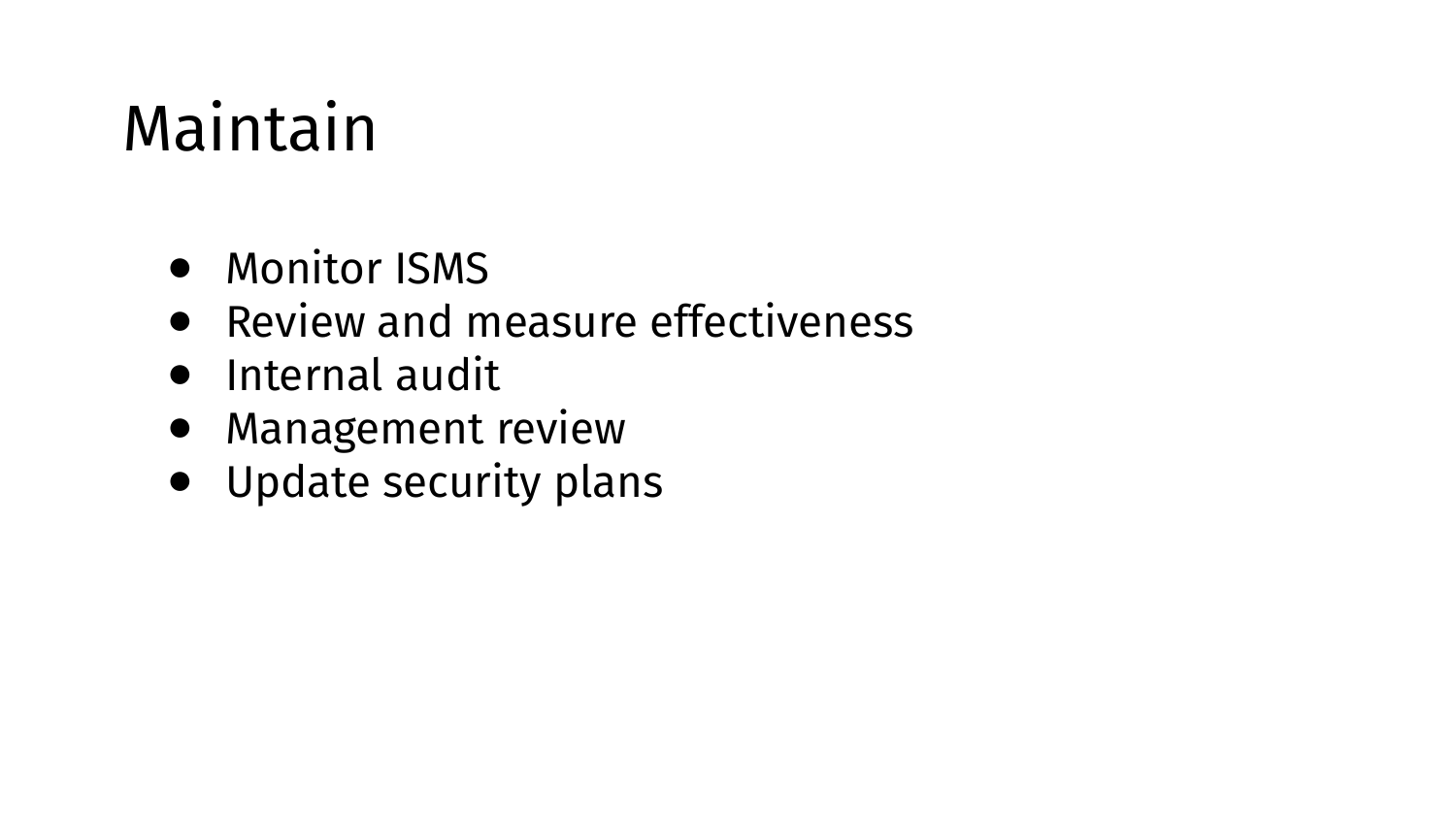

# Maintain
Monitor ISMS
Review and measure effectiveness
Internal audit
Management review
Update security plans